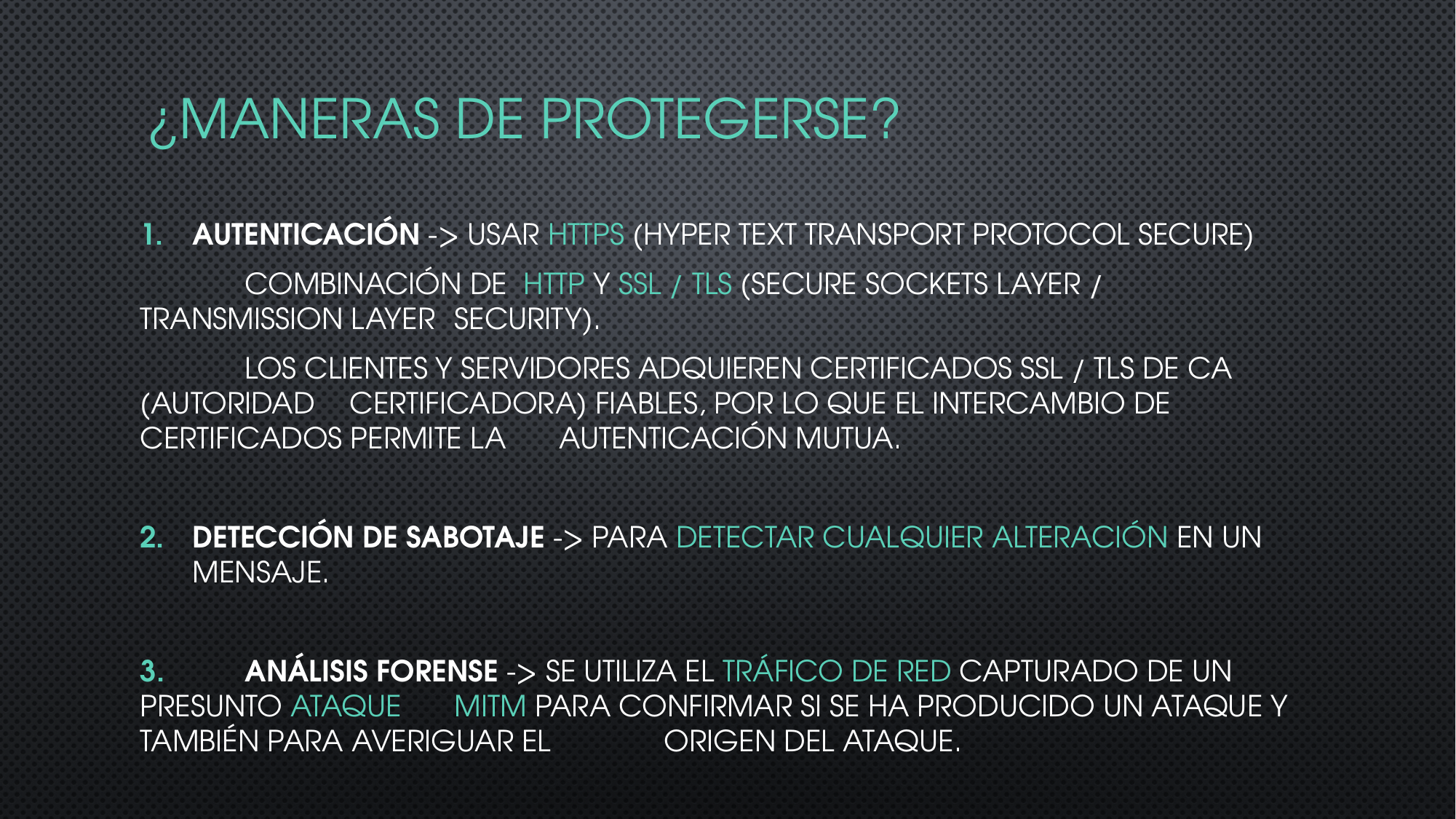

# ¿MANERAS DE PROTEGERSE?
Autenticación -> usar https (Hyper Text Transport Protocol Secure)
	Combinación de  http y ssl / tls (Secure Sockets Layer / Transmission layer 	security).
	Los clientes y servidores adquieren certificados SSL / TLS de CA (Autoridad 	certificadora) fiables, por lo que el intercambio de certificados permite la 	autenticación mutua.

Detección de sabotaje -> para detectar cualquier alteración en un mensaje.

3.	Análisis forense -> se utiliza el tráfico de red capturado de un presunto ataque 	MITM para confirmar si se ha producido un ataque y también para averiguar el 	origen del ataque.